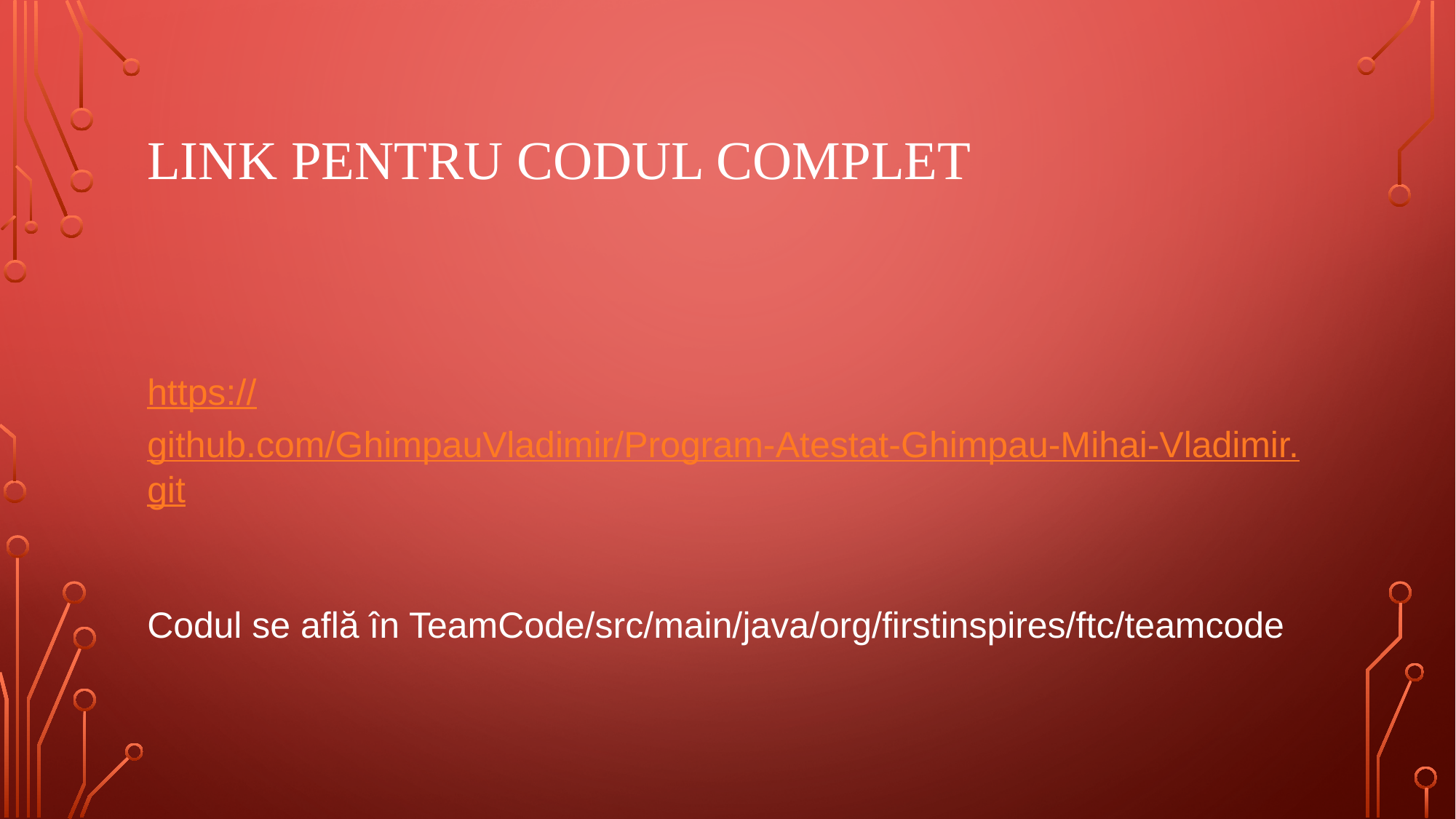

# Link pentru codul complet
https://github.com/GhimpauVladimir/Program-Atestat-Ghimpau-Mihai-Vladimir.git

Codul se află în TeamCode/src/main/java/org/firstinspires/ftc/teamcode